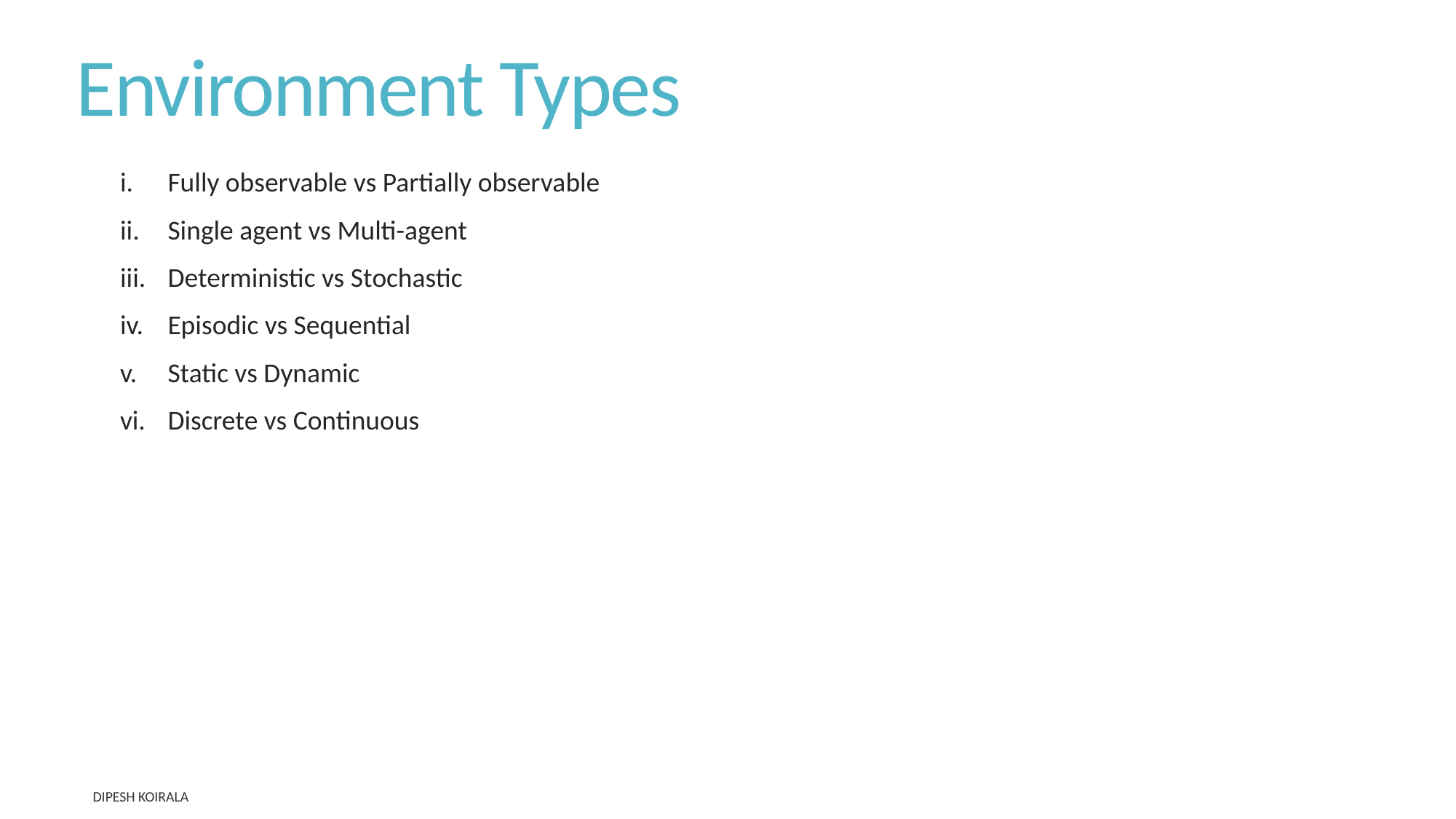

# Environment Types
Fully observable vs Partially observable
Single agent vs Multi-agent
Deterministic vs Stochastic
Episodic vs Sequential
Static vs Dynamic
Discrete vs Continuous
Dipesh Koirala